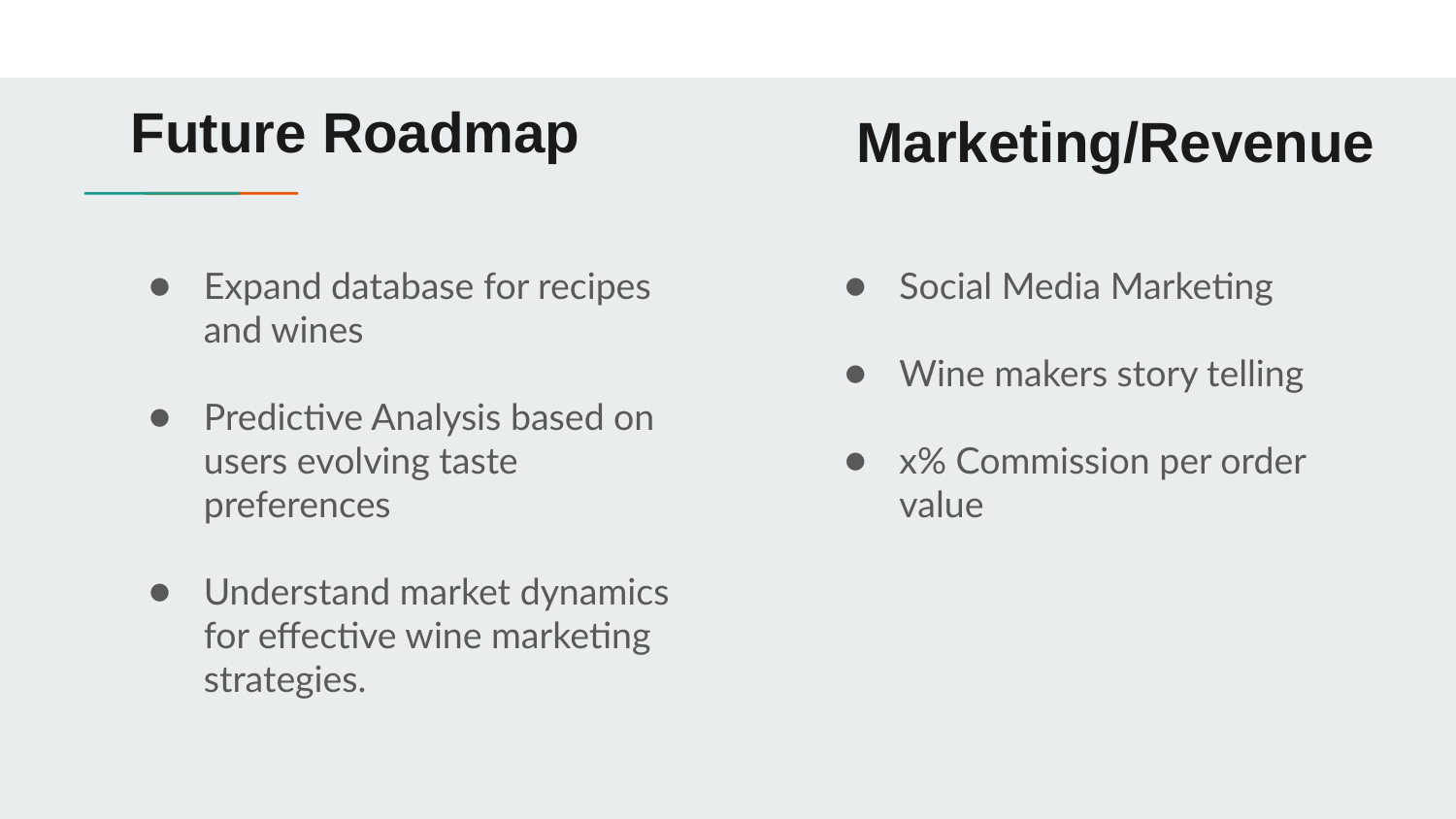

# Future Roadmap
Marketing/Revenue
Expand database for recipes and wines

Predictive Analysis based on users evolving taste preferences

Understand market dynamics for effective wine marketing strategies.

Social Media Marketing

Wine makers story telling

x% Commission per order value